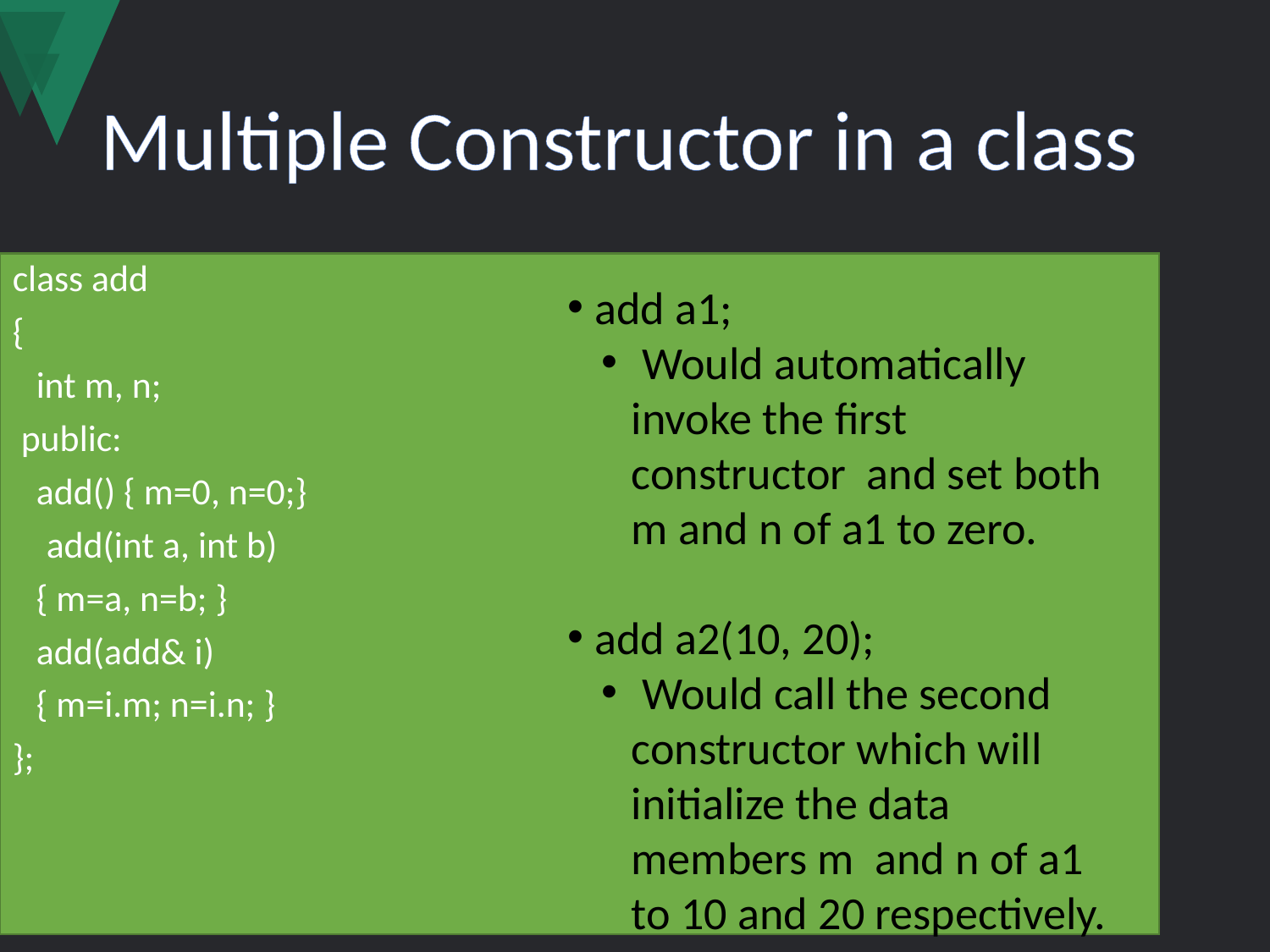

# Multiple Constructor in a class
class add
{
	int m, n;
 public:
	add() { m=0, n=0;}
    add(int a, int b)
	{ m=a, n=b; }
	add(add& i)
	{ m=i.m; n=i.n; }
};

 add a1;
 Would automatically invoke the first constructor  and set both m and n of a1 to zero.

 add a2(10, 20);
 Would call the second constructor which will initialize the data members m  and n of a1 to 10 and 20 respectively.